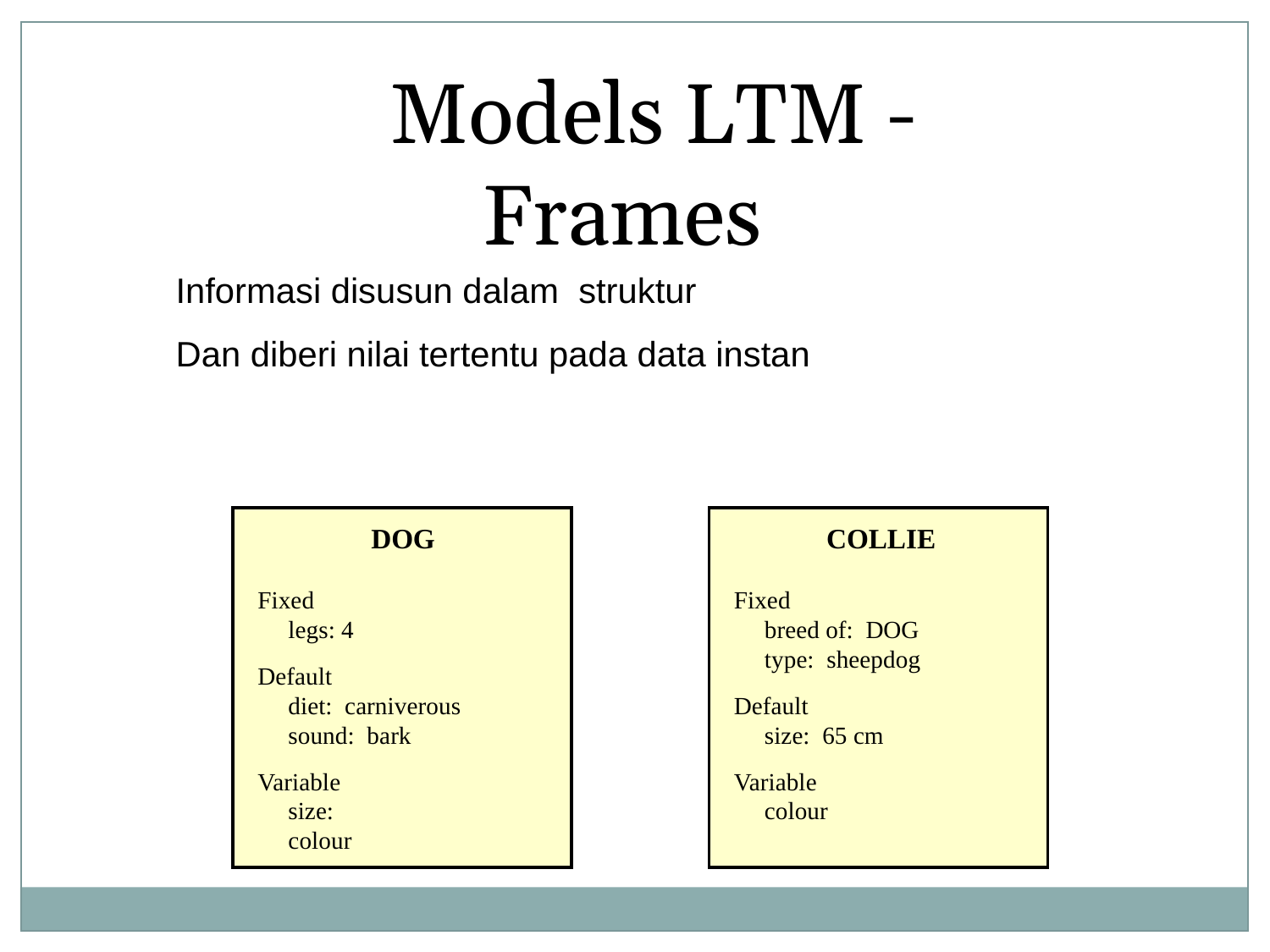

Models LTM - Frames
Informasi disusun dalam  struktur

Dan diberi nilai tertentu pada data instan
                  DOG

  Fixed
       legs: 4

  Default
       diet:  carniverous
       sound:  bark

  Variable
       size:
       colour
               COLLIE

  Fixed
       breed of:  DOG
       type:  sheepdog

  Default
       size:  65 cm

  Variable
       colour